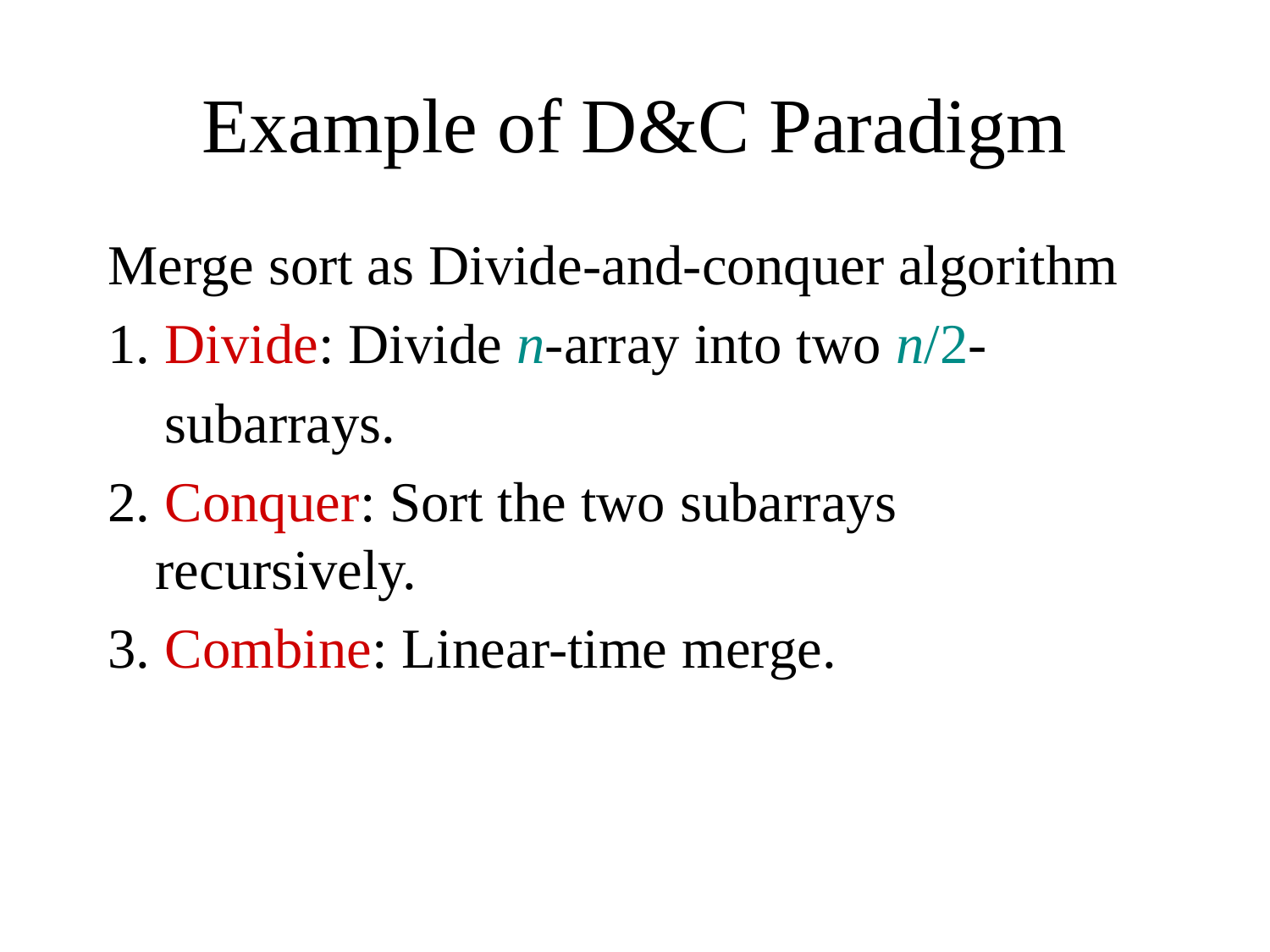

# Example of D&C Paradigm
Merge sort as Divide-and-conquer algorithm
1. Divide: Divide n-array into two n/2-
    subarrays.
2. Conquer: Sort the two subarrays recursively.
3. Combine: Linear-time merge.

23